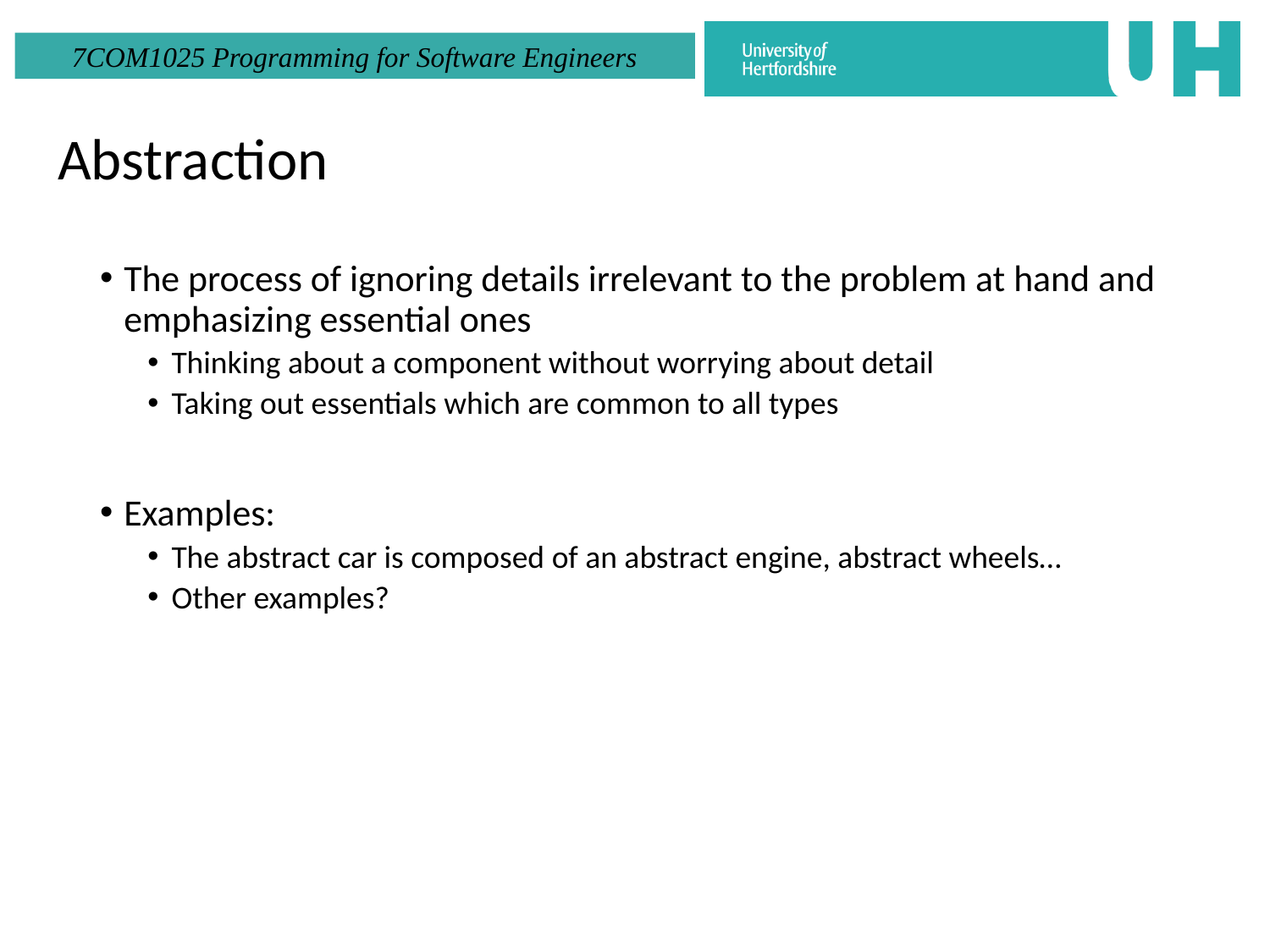

# Abstraction
The process of ignoring details irrelevant to the problem at hand and emphasizing essential ones
Thinking about a component without worrying about detail
Taking out essentials which are common to all types

Examples:
The abstract car is composed of an abstract engine, abstract wheels…
Other examples?